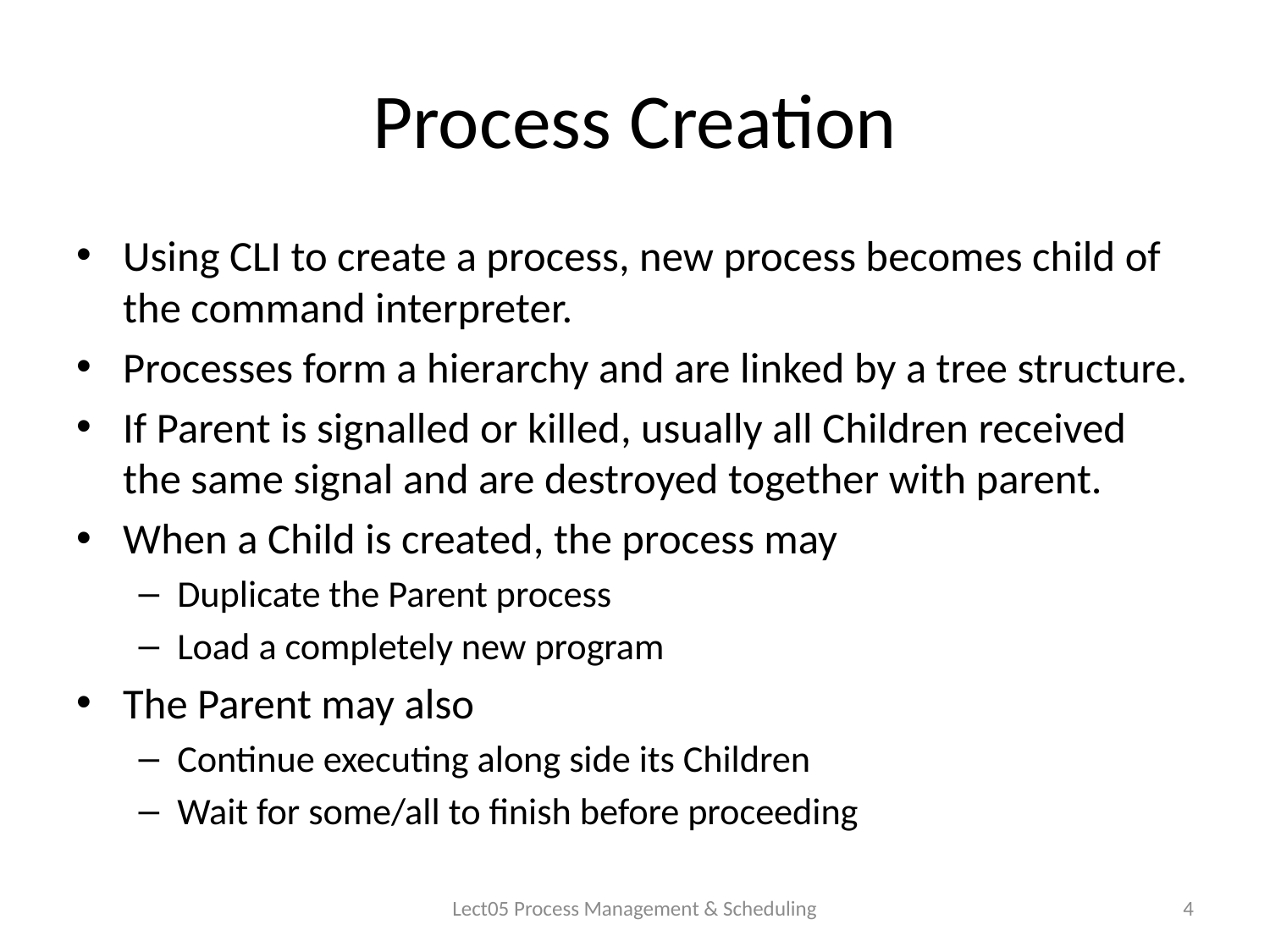

# Process Creation
Using CLI to create a process, new process becomes child of the command interpreter.
Processes form a hierarchy and are linked by a tree structure.
If Parent is signalled or killed, usually all Children received the same signal and are destroyed together with parent.
When a Child is created, the process may
Duplicate the Parent process
Load a completely new program
The Parent may also
Continue executing along side its Children
Wait for some/all to finish before proceeding
Lect05 Process Management & Scheduling
4